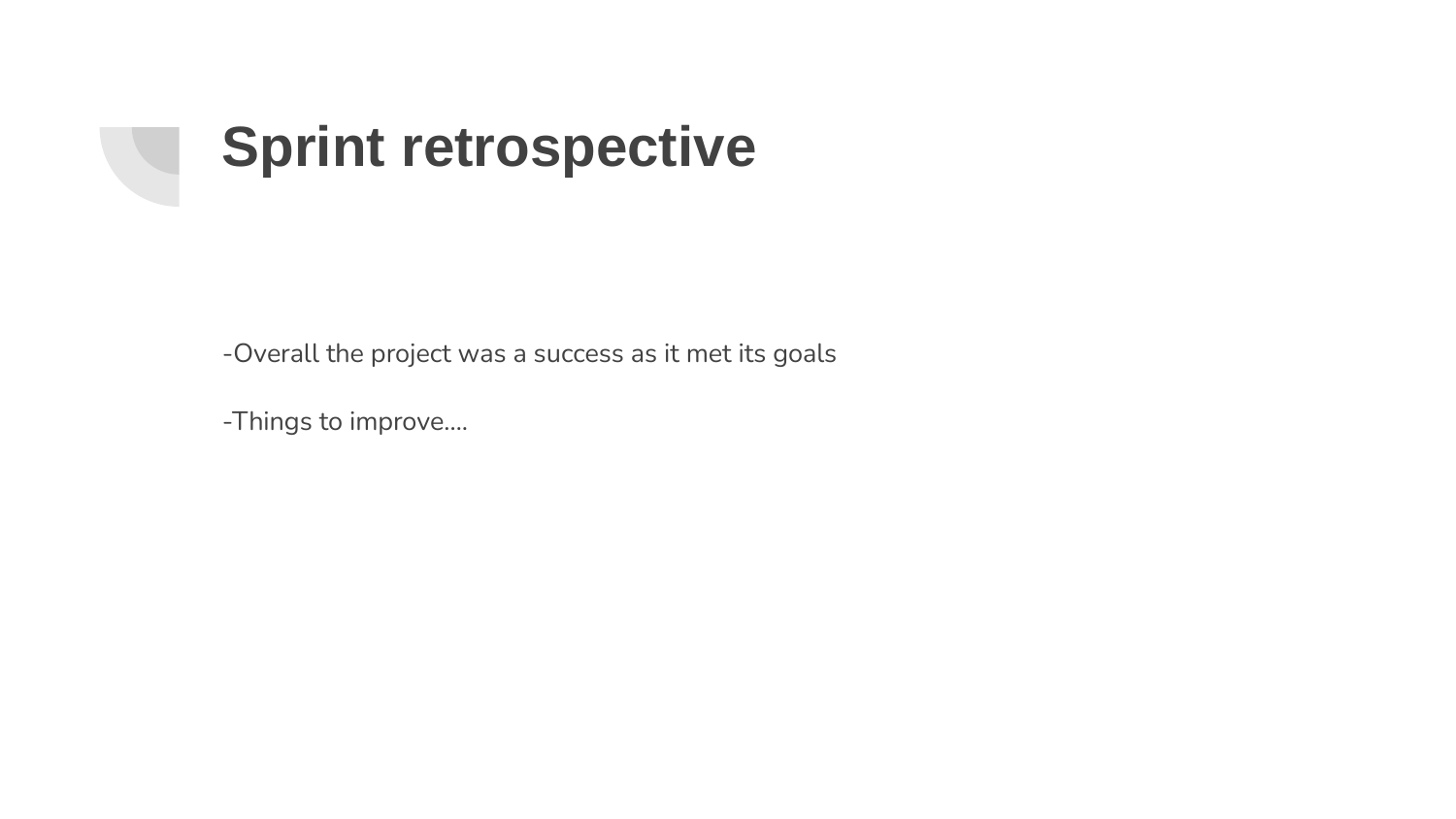

# Sprint retrospective
-Overall the project was a success as it met its goals
-Things to improve….